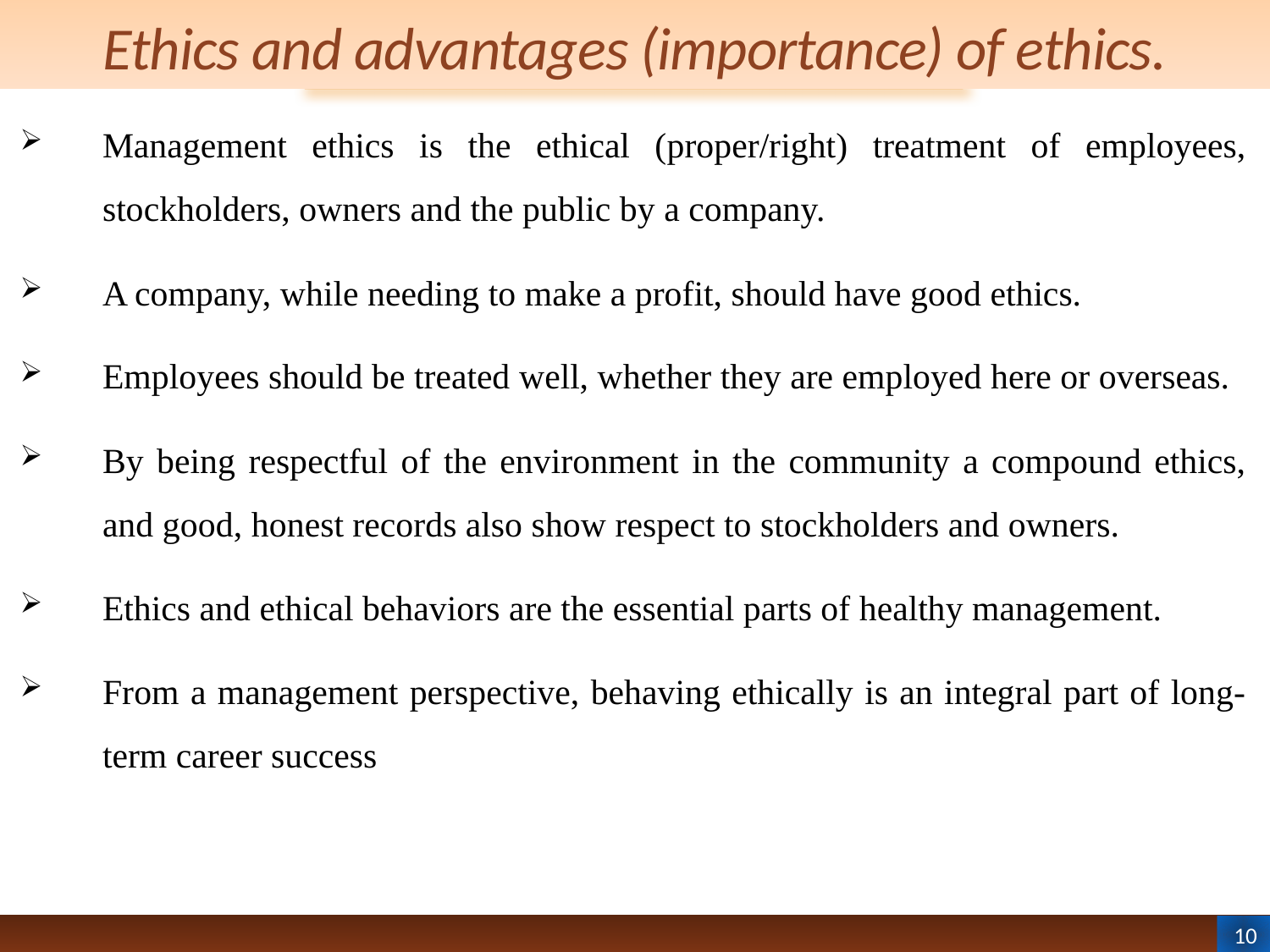

# Ethics and advantages (importance) of ethics.
Management ethics is the ethical (proper/right) treatment of employees, stockholders, owners and the public by a company.
A company, while needing to make a profit, should have good ethics.
Employees should be treated well, whether they are employed here or overseas.
By being respectful of the environment in the community a compound ethics, and good, honest records also show respect to stockholders and owners.
Ethics and ethical behaviors are the essential parts of healthy management.
From a management perspective, behaving ethically is an integral part of long-term career success
10